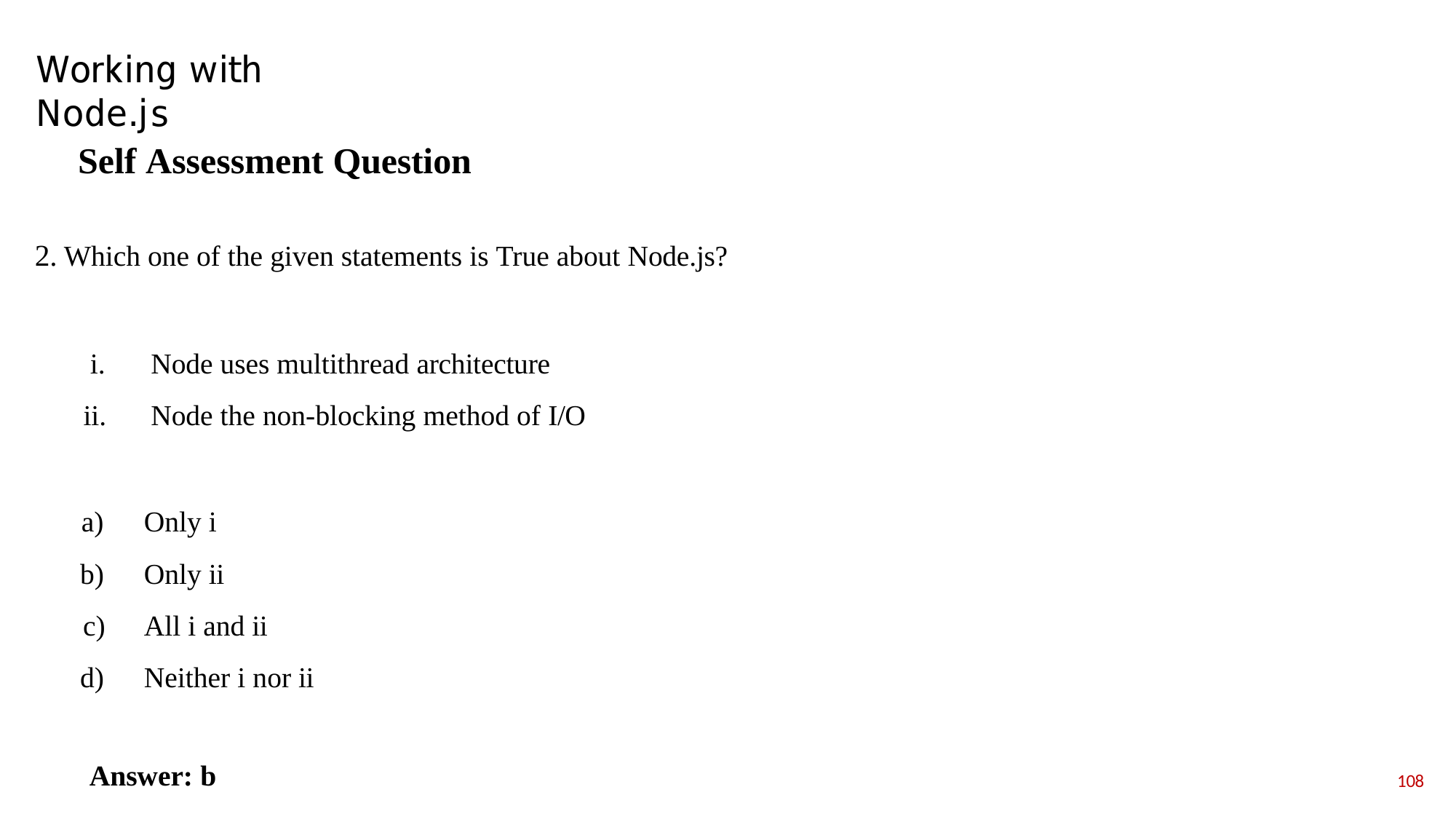

# Working with Node.js
Self Assessment Question

Which one of the given statements is True about Node.js?

Node uses multithread architecture
Node the non-blocking method of I/O

Only i
Only ii
All i and ii
Neither i nor ii
Answer: b
108